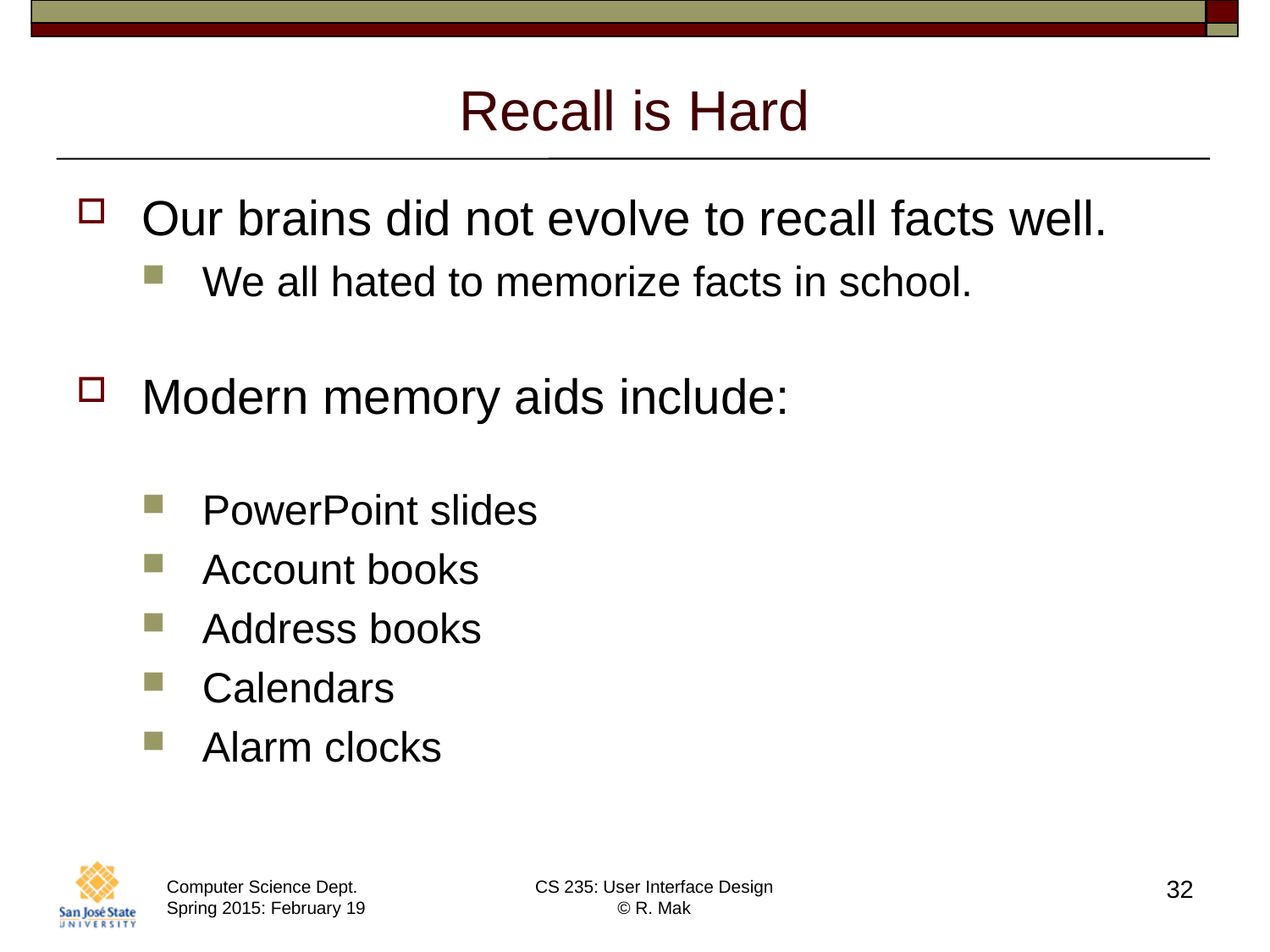

# Recall is Hard
Our brains did not evolve to recall facts well.
We all hated to memorize facts in school.

Modern memory aids include:

PowerPoint slides
Account books
Address books
Calendars
Alarm clocks
32